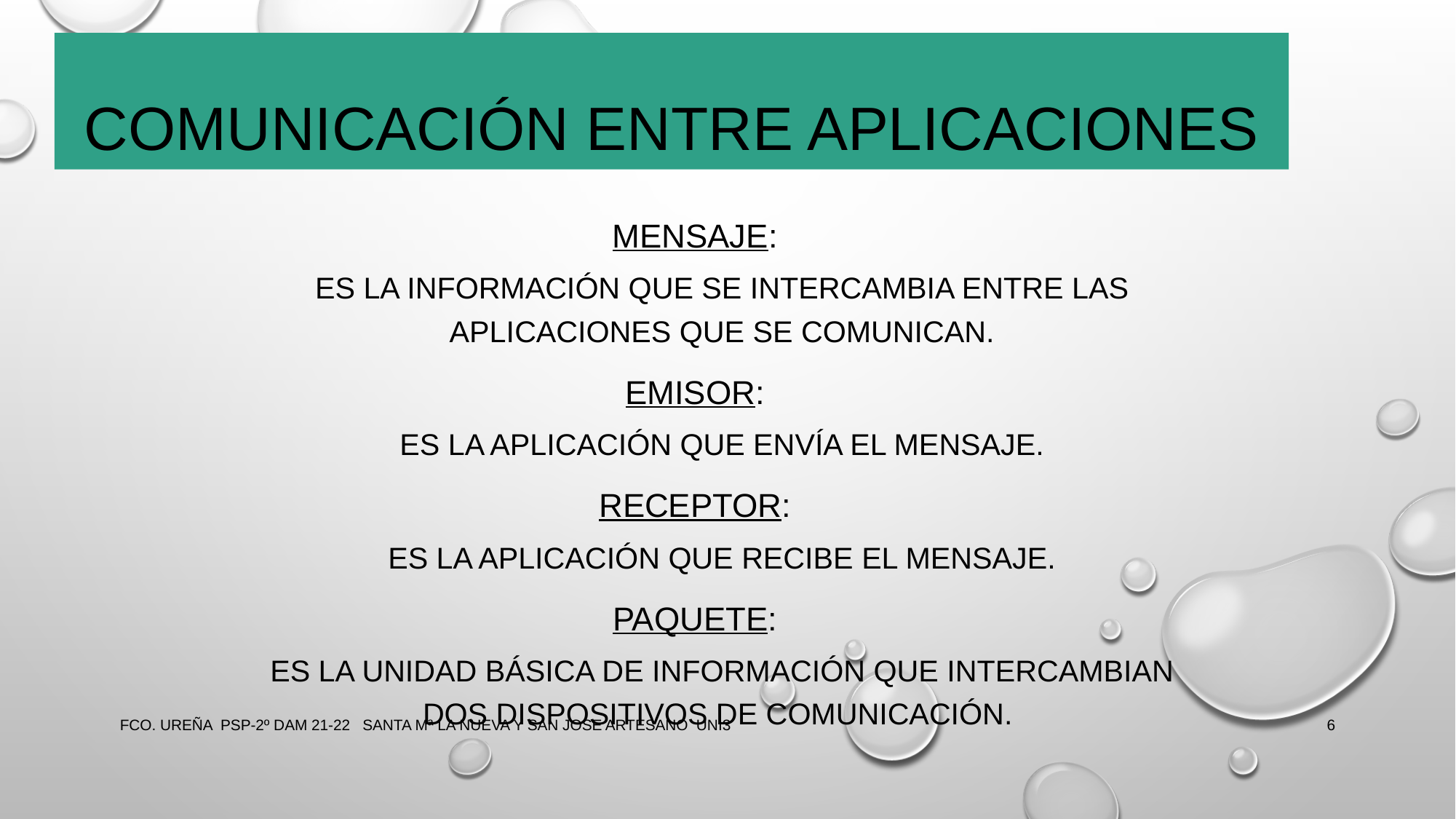

Comunicación entre aplicaciones
Mensaje:
Es la información que se intercambia entre las aplicaciones que se comunican.
Emisor:
Es la aplicación que envía el mensaje.
Receptor:
Es la aplicación que recibe el mensaje.
Paquete:
Es la unidad básica de información que intercambian dos dispositivos de comunicación.
FCO. UREÑA  PSP-2º DAM 21-22   SANTA Mª LA NUEVA Y SAN JOSE ARTESANO  UNI3
6